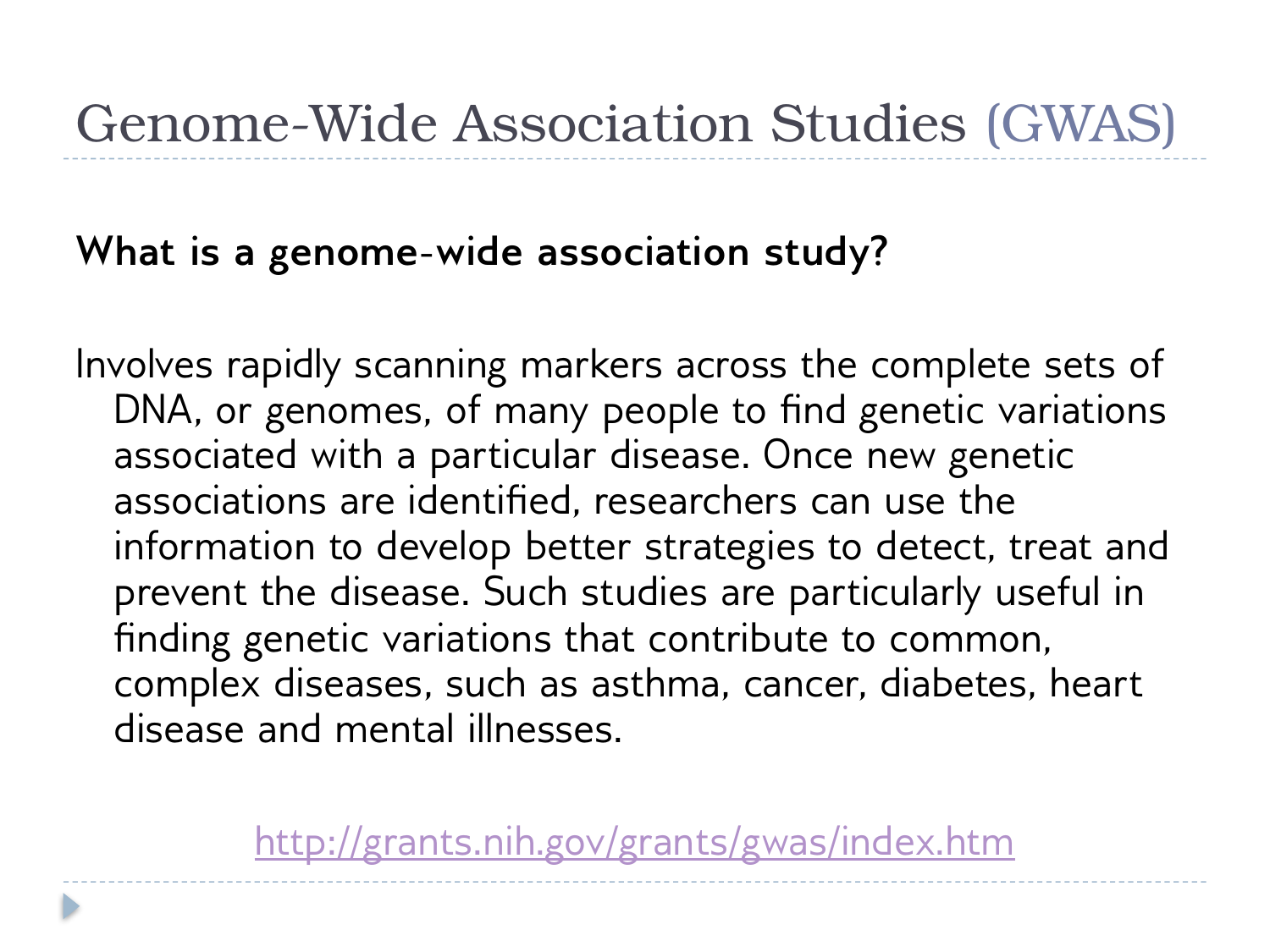

# Genome-Wide Association Studies (GWAS)
What is a genome-wide association study?

Involves rapidly scanning markers across the complete sets of DNA, or genomes, of many people to find genetic variations associated with a particular disease. Once new genetic associations are identified, researchers can use the information to develop better strategies to detect, treat and prevent the disease. Such studies are particularly useful in finding genetic variations that contribute to common, complex diseases, such as asthma, cancer, diabetes, heart disease and mental illnesses.

http://grants.nih.gov/grants/gwas/index.htm